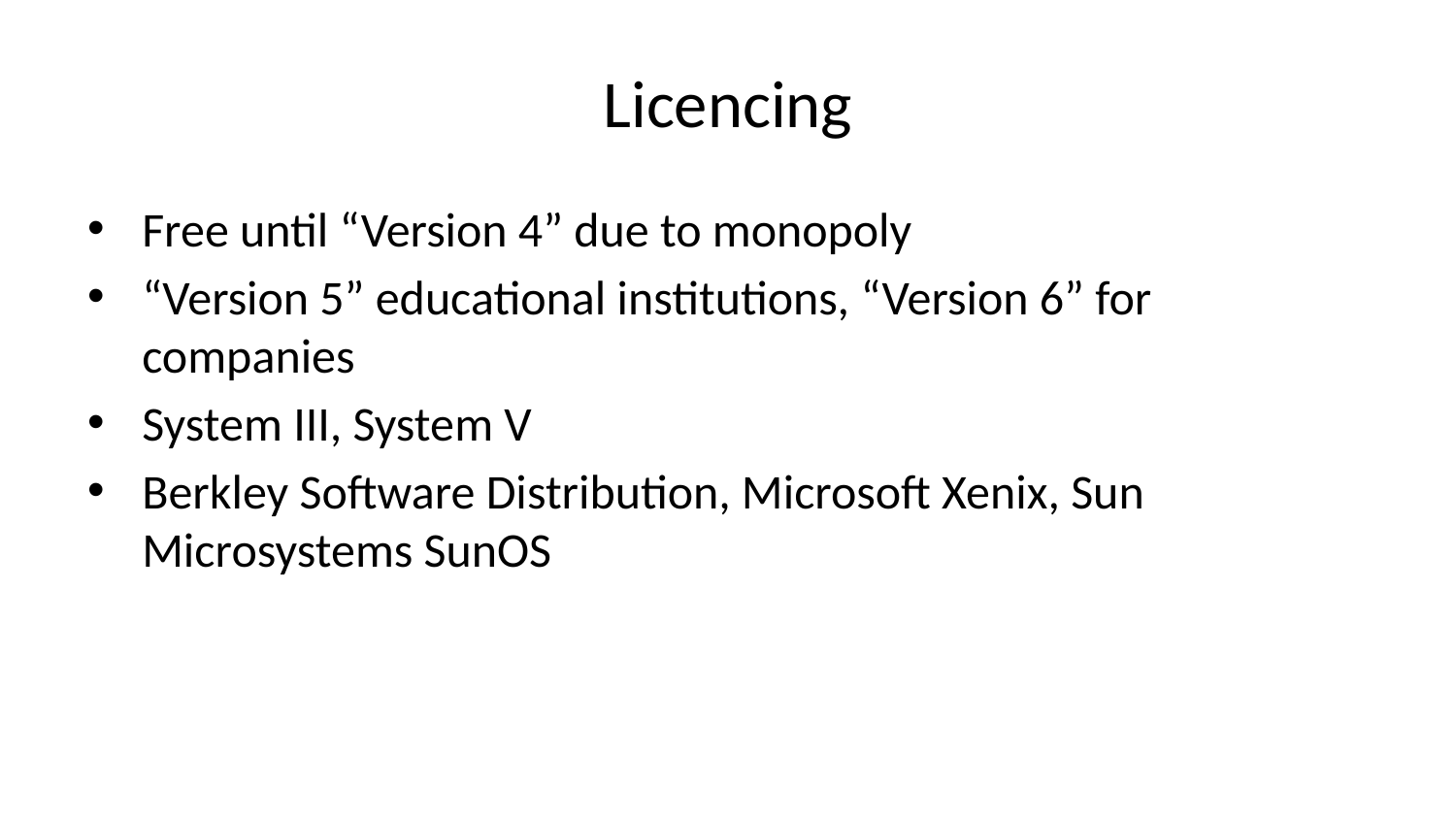

# Licencing
Free until “Version 4” due to monopoly
“Version 5” educational institutions, “Version 6” for companies
System III, System V
Berkley Software Distribution, Microsoft Xenix, Sun Microsystems SunOS